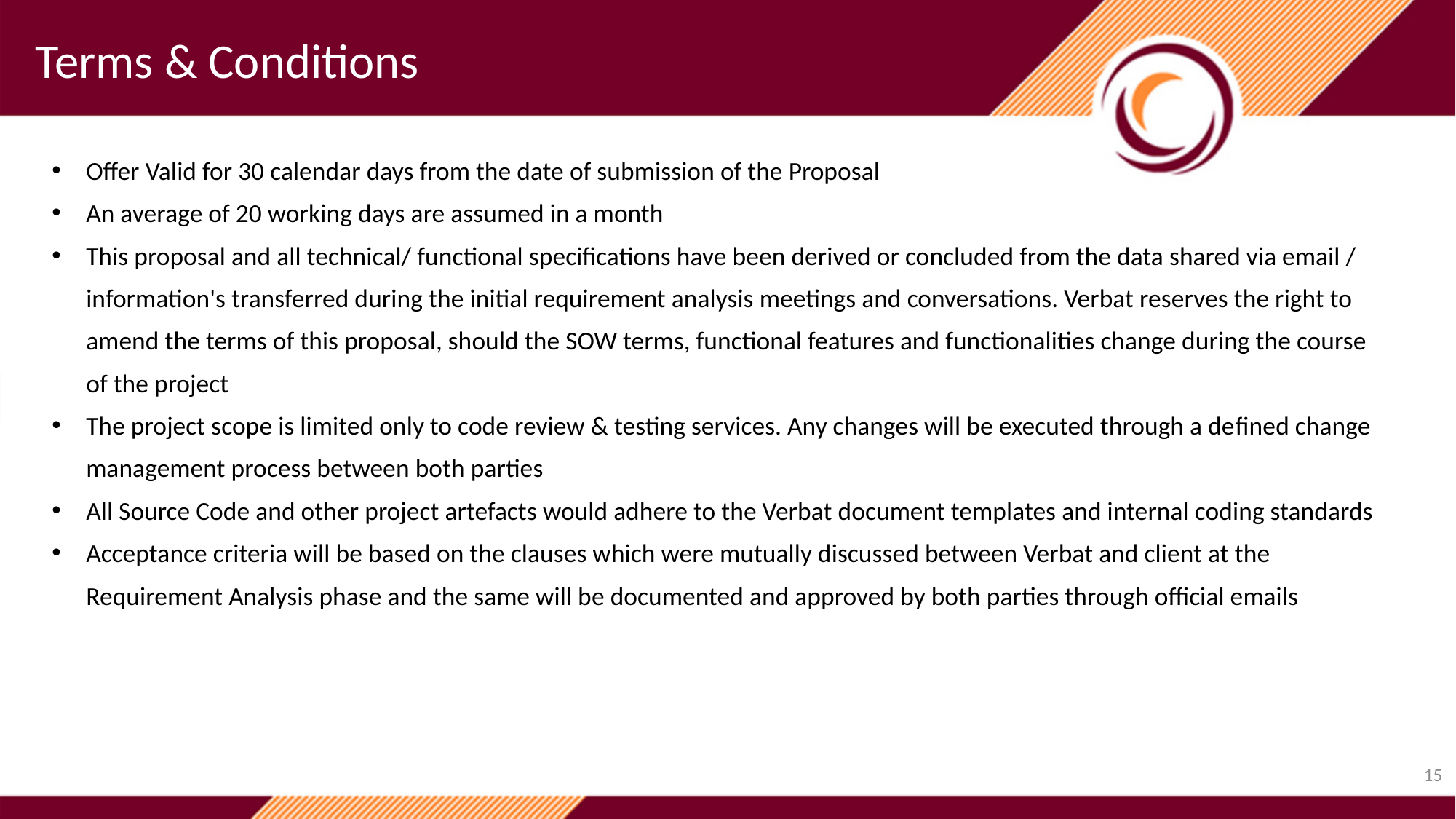

Terms & Conditions
Offer Valid for 30 calendar days from the date of submission of the Proposal
An average of 20 working days are assumed in a month
This proposal and all technical/ functional specifications have been derived or concluded from the data shared via email / information's transferred during the initial requirement analysis meetings and conversations. Verbat reserves the right to amend the terms of this proposal, should the SOW terms, functional features and functionalities change during the course of the project
The project scope is limited only to code review & testing services. Any changes will be executed through a deﬁned change management process between both parties
All Source Code and other project artefacts would adhere to the Verbat document templates and internal coding standards
Acceptance criteria will be based on the clauses which were mutually discussed between Verbat and client at the Requirement Analysis phase and the same will be documented and approved by both parties through official emails
15